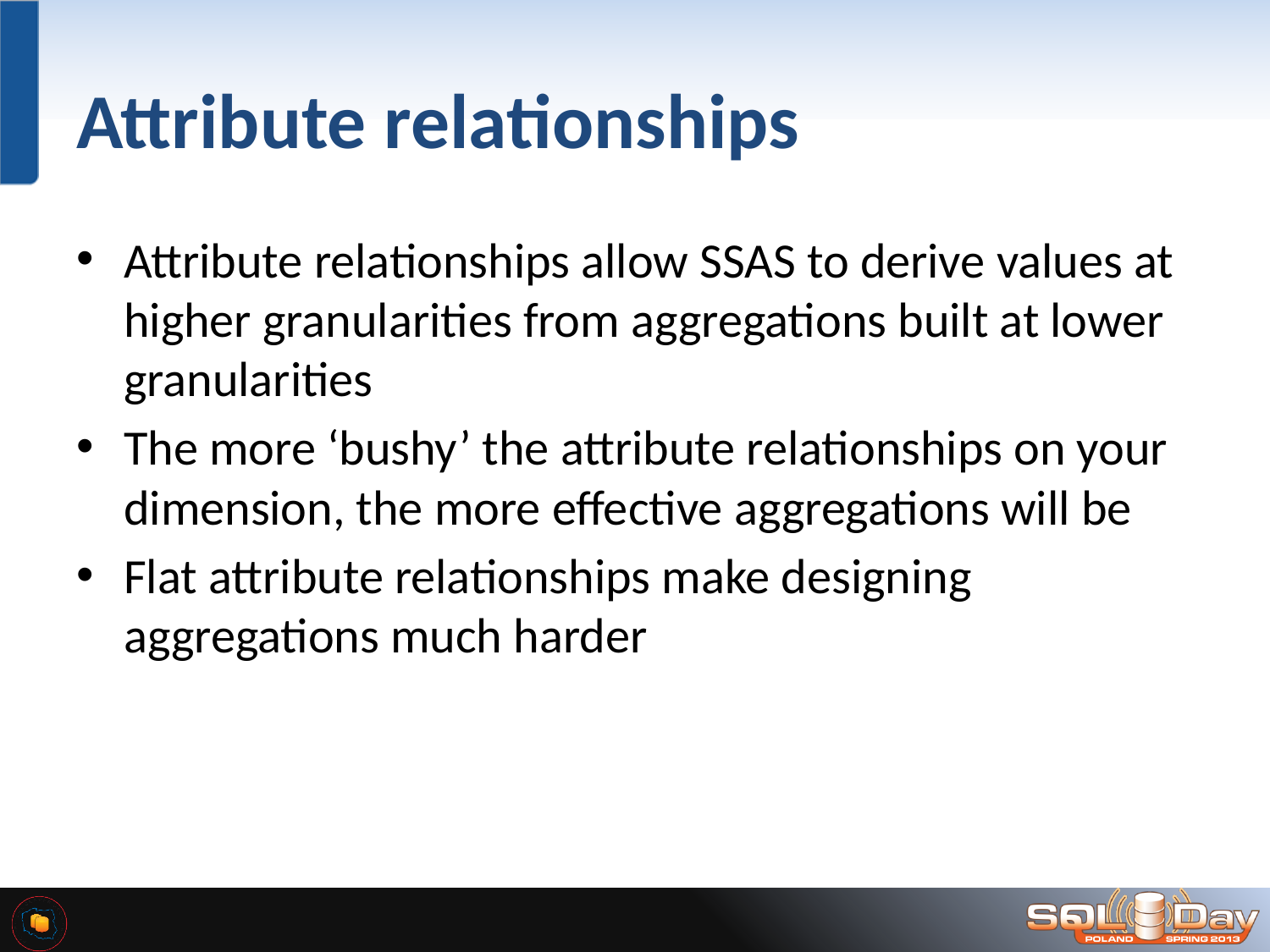

# Attribute relationships
Attribute relationships allow SSAS to derive values at higher granularities from aggregations built at lower granularities
The more ‘bushy’ the attribute relationships on your dimension, the more effective aggregations will be
Flat attribute relationships make designing aggregations much harder